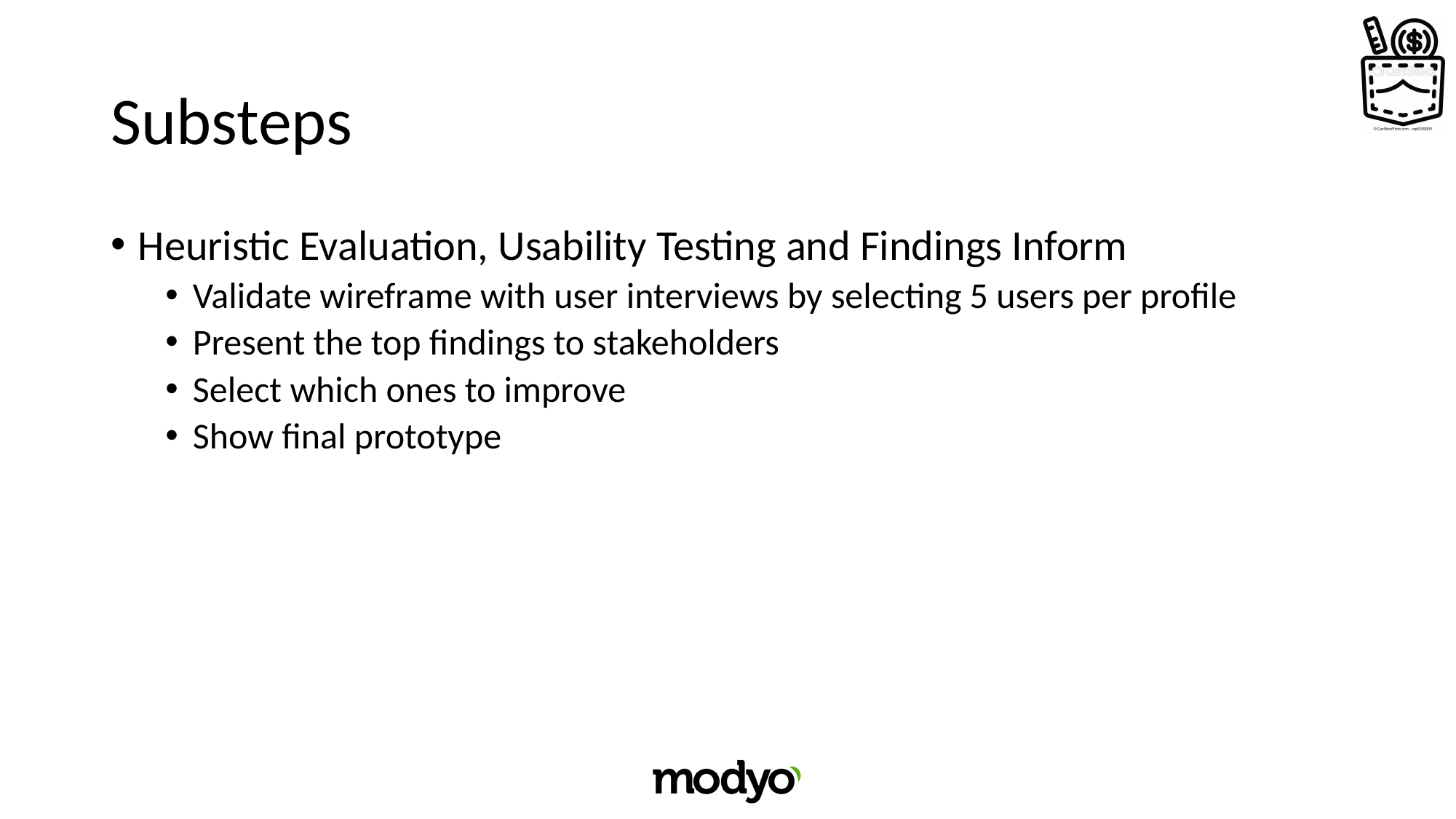

# Substeps
Heuristic Evaluation, Usability Testing and Findings Inform
Validate wireframe with user interviews by selecting 5 users per profile
Present the top findings to stakeholders
Select which ones to improve
Show final prototype